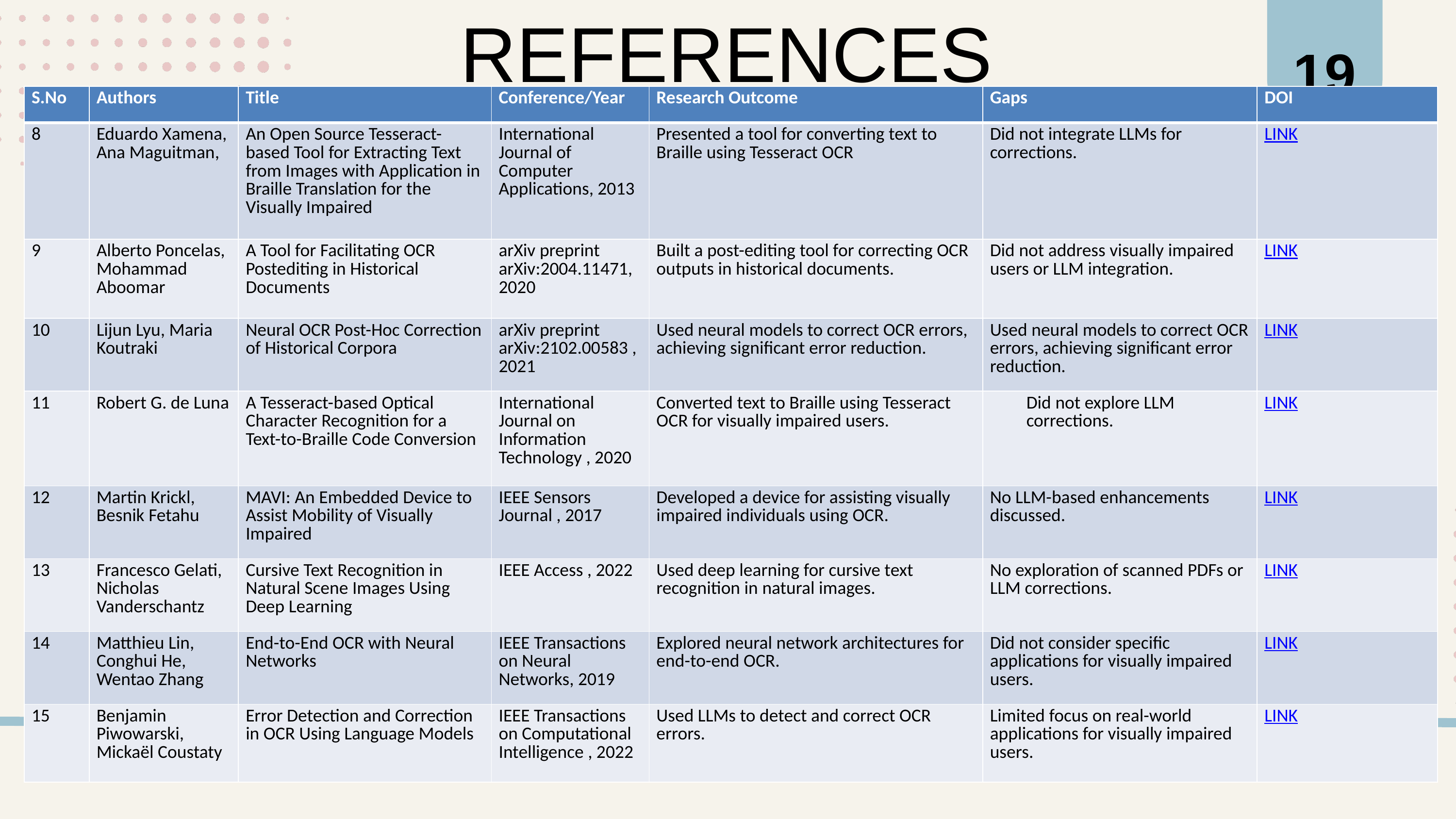

19

REFERENCES
| S.No | Authors | Title | Conference/Year | Research Outcome | Gaps | DOI |
| --- | --- | --- | --- | --- | --- | --- |
| 8 | Eduardo Xamena, Ana Maguitman, | An Open Source Tesseract-based Tool for Extracting Text from Images with Application in Braille Translation for the Visually Impaired | International Journal of Computer Applications, 2013 | Presented a tool for converting text to Braille using Tesseract OCR | Did not integrate LLMs for corrections. | LINK |
| 9 | Alberto Poncelas, Mohammad Aboomar | A Tool for Facilitating OCR Postediting in Historical Documents | arXiv preprint arXiv:2004.11471, 2020 | Built a post-editing tool for correcting OCR outputs in historical documents. | Did not address visually impaired users or LLM integration. | LINK |
| 10 | Lijun Lyu, Maria Koutraki | Neural OCR Post-Hoc Correction of Historical Corpora | arXiv preprint arXiv:2102.00583 , 2021 | Used neural models to correct OCR errors, achieving significant error reduction. | Used neural models to correct OCR errors, achieving significant error reduction. | LINK |
| 11 | Robert G. de Luna | A Tesseract-based Optical Character Recognition for a Text-to-Braille Code Conversion | International Journal on Information Technology , 2020 | Converted text to Braille using Tesseract OCR for visually impaired users. | Did not explore LLM corrections. | LINK |
| 12 | Martin Krickl, Besnik Fetahu | MAVI: An Embedded Device to Assist Mobility of Visually Impaired | IEEE Sensors Journal , 2017 | Developed a device for assisting visually impaired individuals using OCR. | No LLM-based enhancements discussed. | LINK |
| 13 | Francesco Gelati, Nicholas Vanderschantz | Cursive Text Recognition in Natural Scene Images Using Deep Learning | IEEE Access , 2022 | Used deep learning for cursive text recognition in natural images. | No exploration of scanned PDFs or LLM corrections. | LINK |
| 14 | Matthieu Lin, Conghui He, Wentao Zhang | End-to-End OCR with Neural Networks | IEEE Transactions on Neural Networks, 2019 | Explored neural network architectures for end-to-end OCR. | Did not consider specific applications for visually impaired users. | LINK |
| 15 | Benjamin Piwowarski, Mickaël Coustaty | Error Detection and Correction in OCR Using Language Models | IEEE Transactions on Computational Intelligence , 2022 | Used LLMs to detect and correct OCR errors. | Limited focus on real-world applications for visually impaired users. | LINK |

BCSE497J - PROJECT 1

19